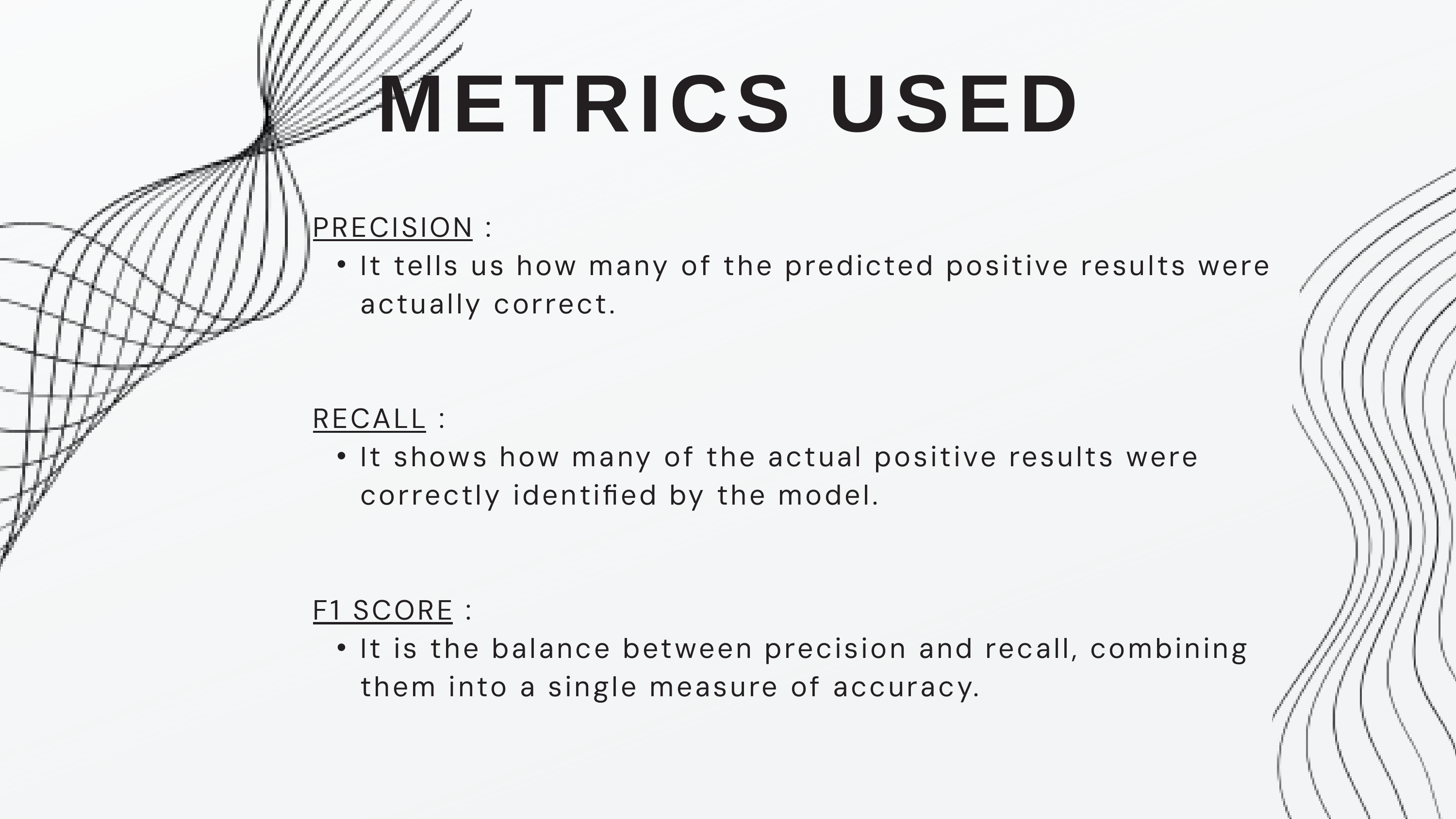

METRICS USED

PRECISION :
It tells us how many of the predicted positive results were actually correct.

RECALL :
It shows how many of the actual positive results were correctly identified by the model.

F1 SCORE :
It is the balance between precision and recall, combining them into a single measure of accuracy.